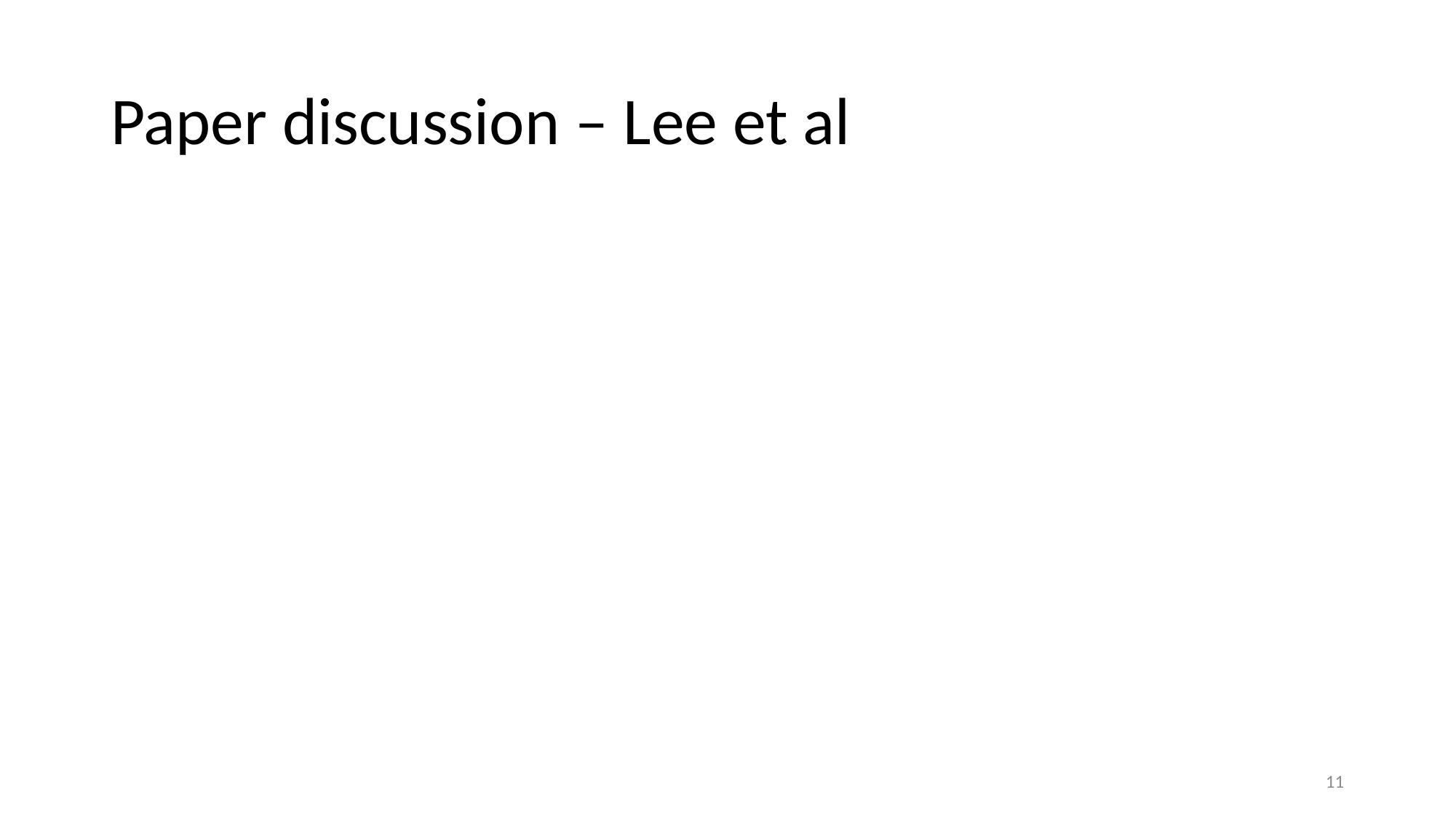

# Paper discussion – Lee et al

11